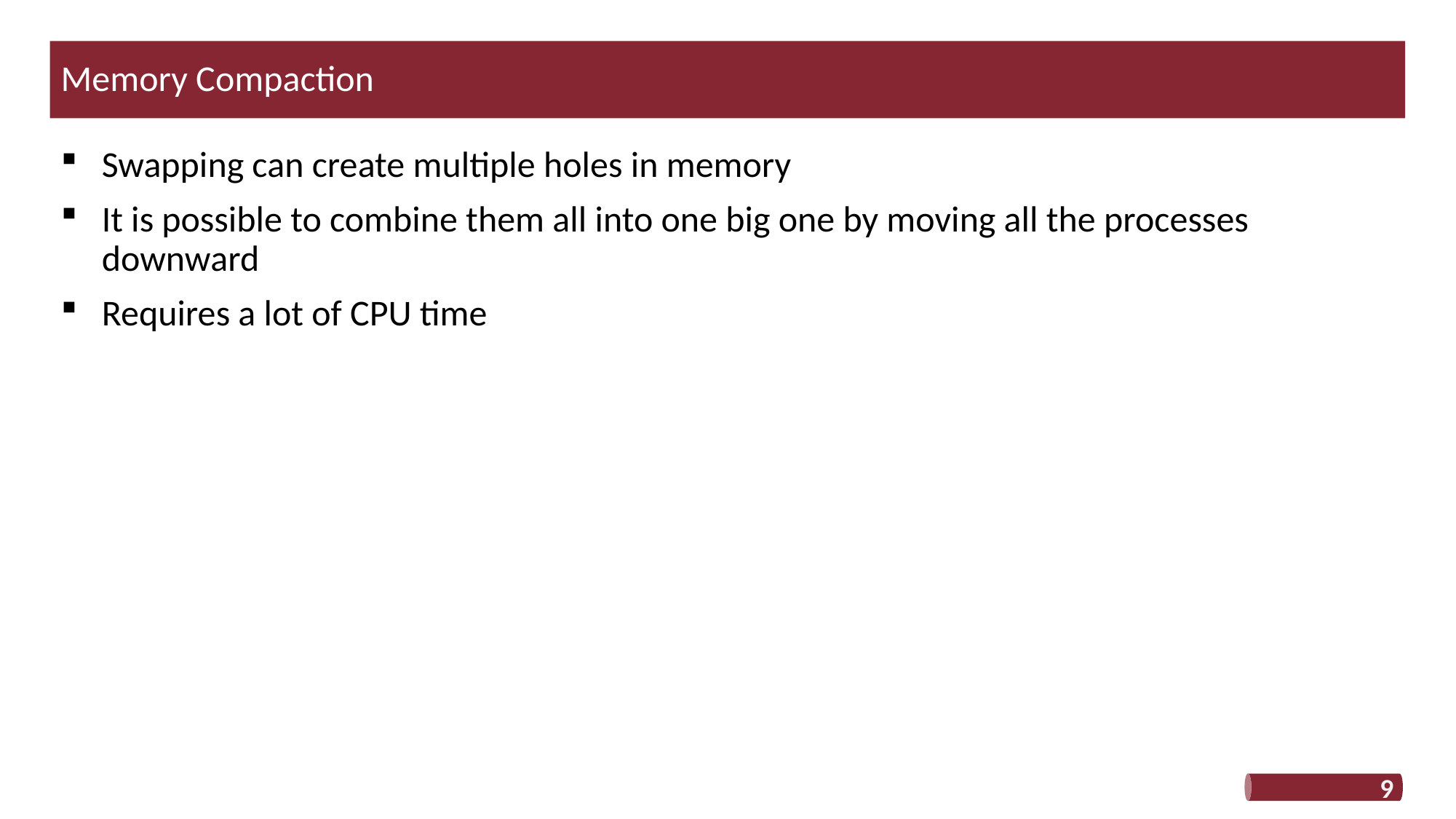

# Memory Compaction
Swapping can create multiple holes in memory
It is possible to combine them all into one big one by moving all the processes downward
Requires a lot of CPU time
9